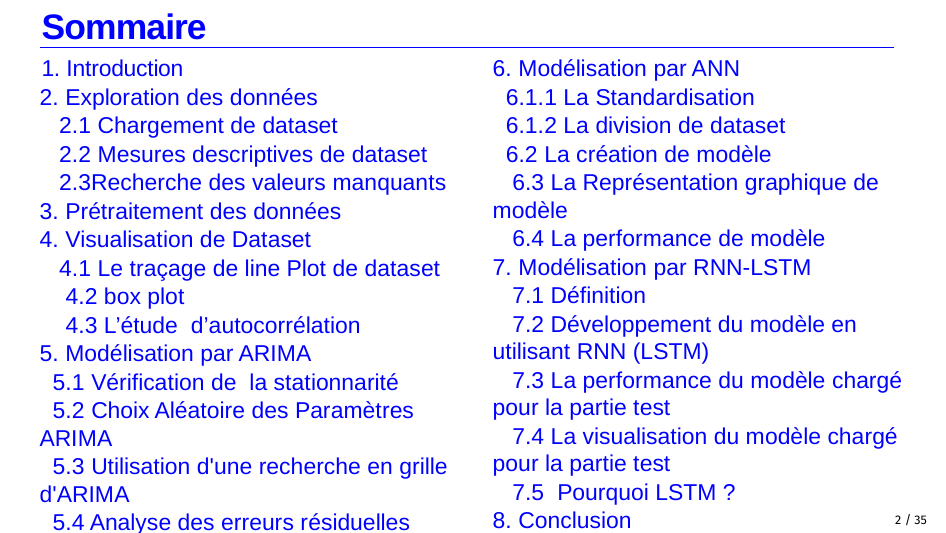

Sommaire

1. Introduction
2. Exploration des données
   2.1 Chargement de dataset
   2.2 Mesures descriptives de dataset
   2.3Recherche des valeurs manquants
3. Prétraitement des données
4. Visualisation de Dataset
   4.1 Le traçage de line Plot de dataset
    4.2 box plot
    4.3 L’étude  d’autocorrélation
5. Modélisation par ARIMA
  5.1 Vérification de  la stationnarité
  5.2 Choix Aléatoire des Paramètres ARIMA
  5.3 Utilisation d'une recherche en grille d'ARIMA
  5.4 Analyse des erreurs résiduelles
  5.5 La performance de modèle pour la partie test.

6. Modélisation par ANN
  6.1.1 La Standardisation
  6.1.2 La division de dataset
  6.2 La création de modèle
   6.3 La Représentation graphique de modèle
   6.4 La performance de modèle
7. Modélisation par RNN-LSTM
   7.1 Définition
   7.2 Développement du modèle en utilisant RNN (LSTM)
   7.3 La performance du modèle chargé pour la partie test
   7.4 La visualisation du modèle chargé pour la partie test
   7.5  Pourquoi LSTM ?
8. Conclusion

2 / 35